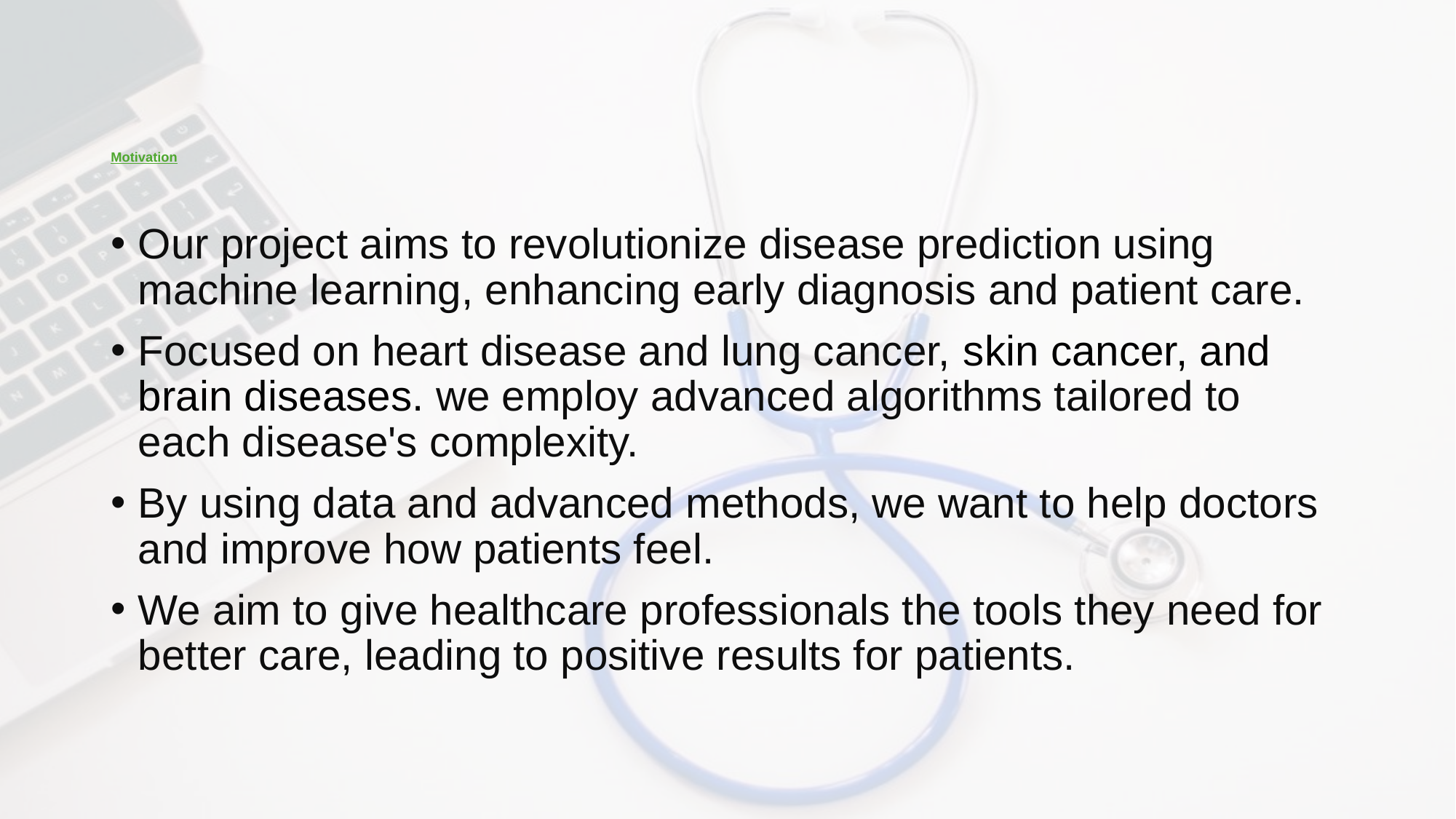

# Motivation
Our project aims to revolutionize disease prediction using machine learning, enhancing early diagnosis and patient care.
Focused on heart disease and lung cancer, skin cancer, and brain diseases. we employ advanced algorithms tailored to each disease's complexity.
By using data and advanced methods, we want to help doctors and improve how patients feel.
We aim to give healthcare professionals the tools they need for better care, leading to positive results for patients.